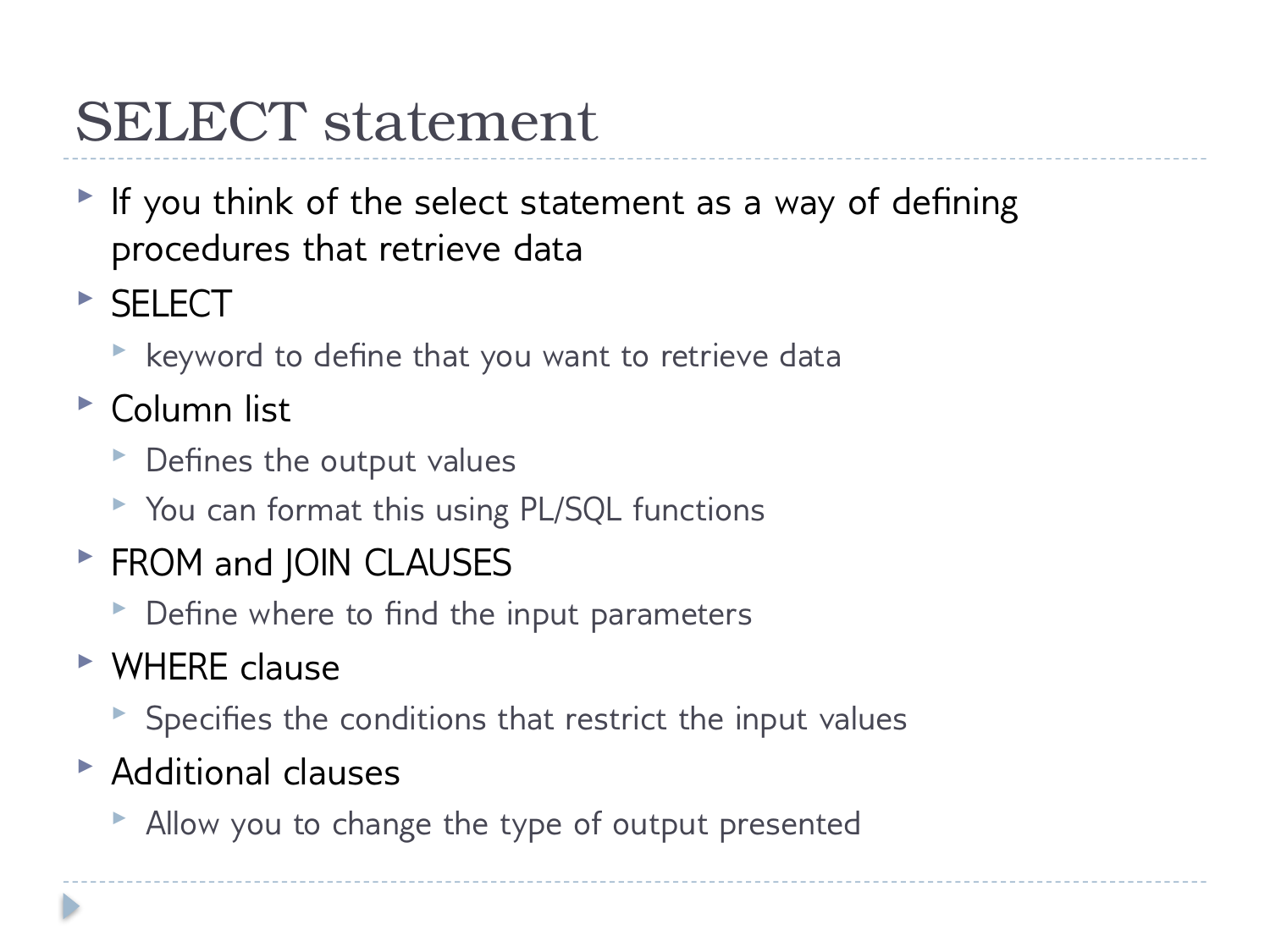

# SELECT statement
If you think of the select statement as a way of defining procedures that retrieve data
SELECT
keyword to define that you want to retrieve data
Column list
Defines the output values
You can format this using PL/SQL functions
FROM and JOIN CLAUSES
Define where to find the input parameters
WHERE clause
Specifies the conditions that restrict the input values
Additional clauses
Allow you to change the type of output presented